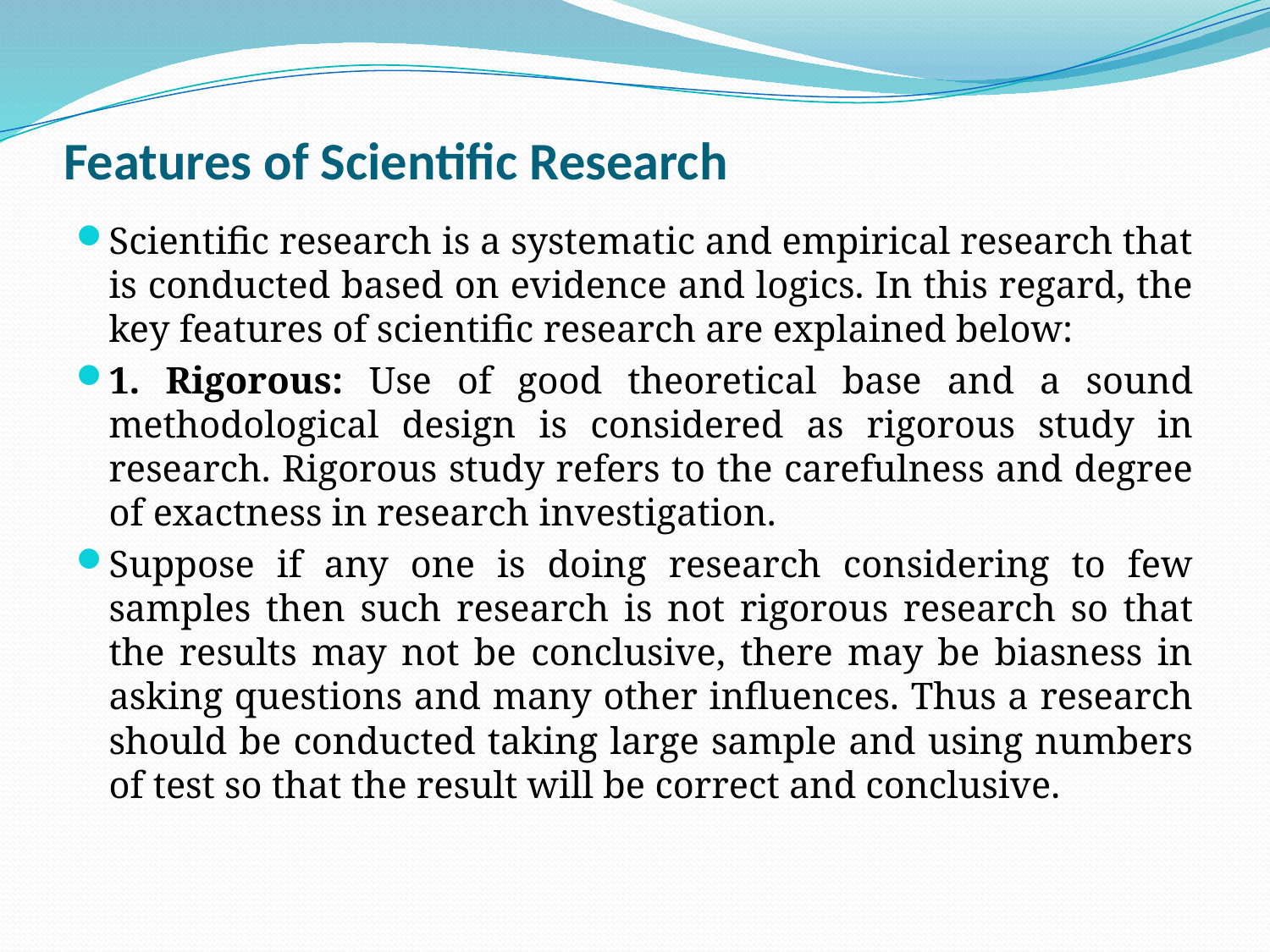

# Features of Scientific Research
Scientific research is a systematic and empirical research that is conducted based on evidence and logics. In this regard, the key features of scientific research are explained below:
1. Rigorous: Use of good theoretical base and a sound methodological design is considered as rigorous study in research. Rigorous study refers to the carefulness and degree of exactness in research investigation.
Suppose if any one is doing research considering to few samples then such research is not rigorous research so that the results may not be conclusive, there may be biasness in asking questions and many other influences. Thus a research should be conducted taking large sample and using numbers of test so that the result will be correct and conclusive.